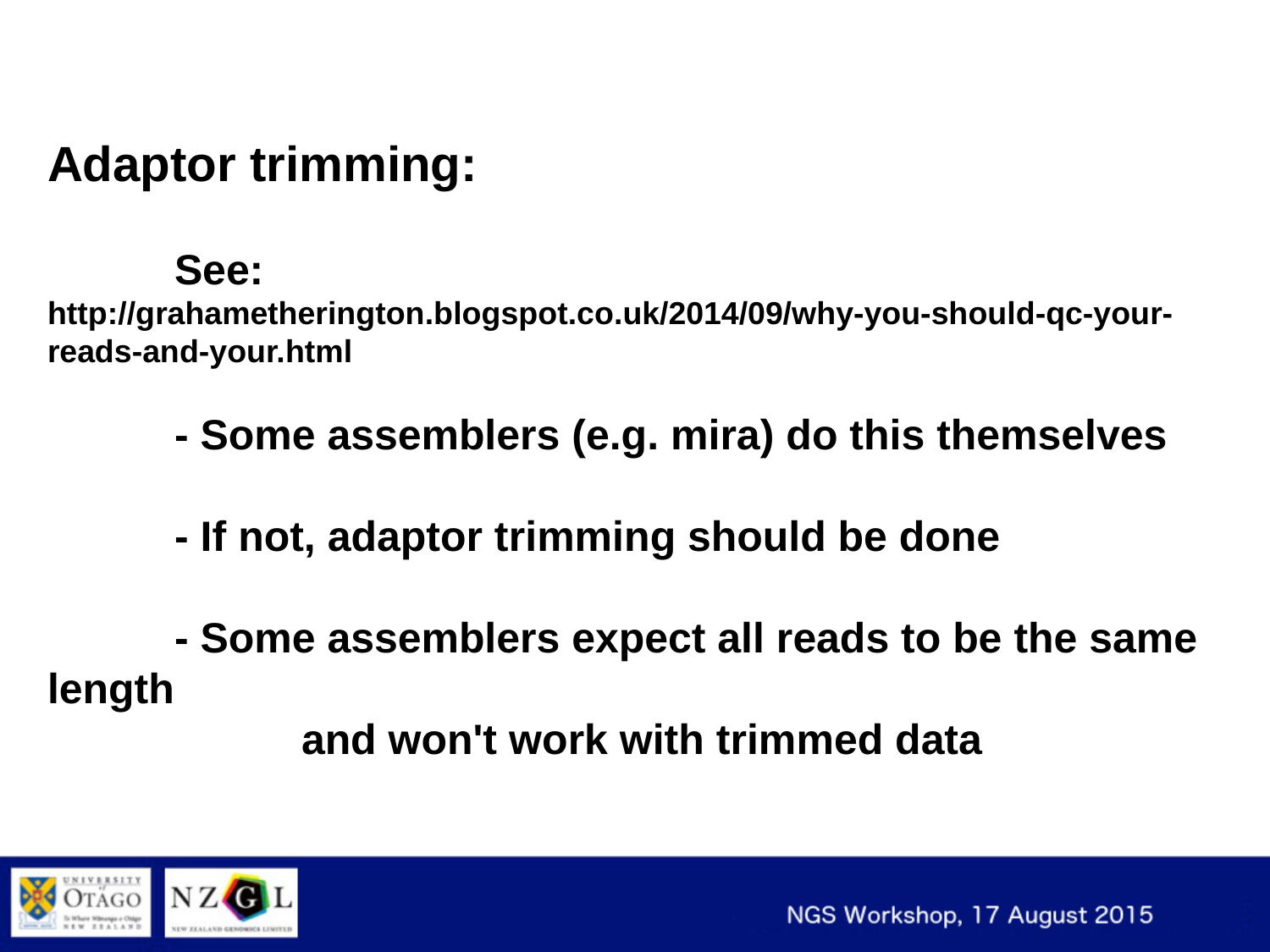

Adaptor trimming:

	See:
http://grahametherington.blogspot.co.uk/2014/09/why-you-should-qc-your-reads-and-your.html

	- Some assemblers (e.g. mira) do this themselves

	- If not, adaptor trimming should be done

	- Some assemblers expect all reads to be the same length
		and won't work with trimmed data